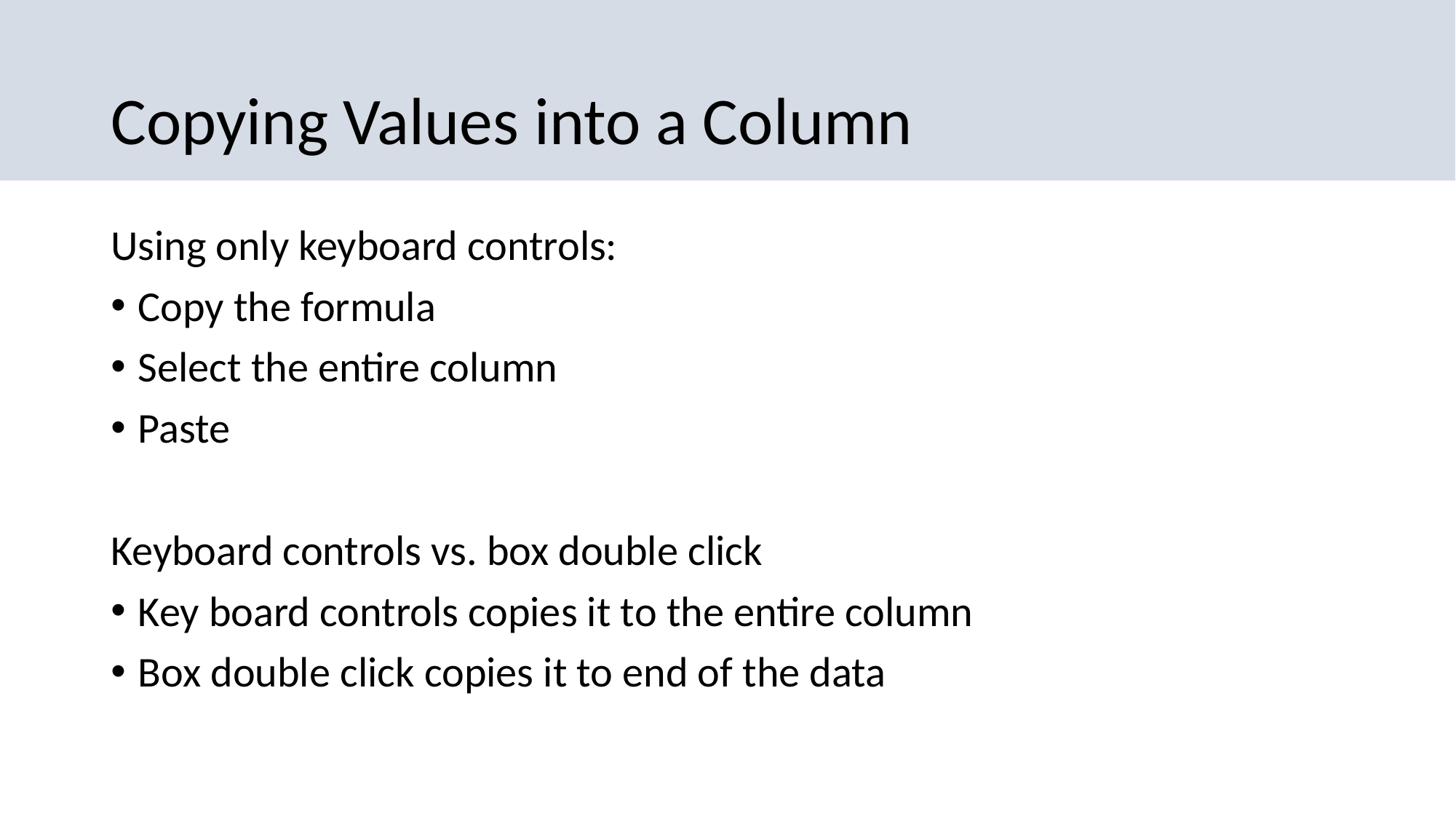

# Copying Values into a Column
Using only keyboard controls:
Copy the formula
Select the entire column
Paste

Keyboard controls vs. box double click
Key board controls copies it to the entire column
Box double click copies it to end of the data